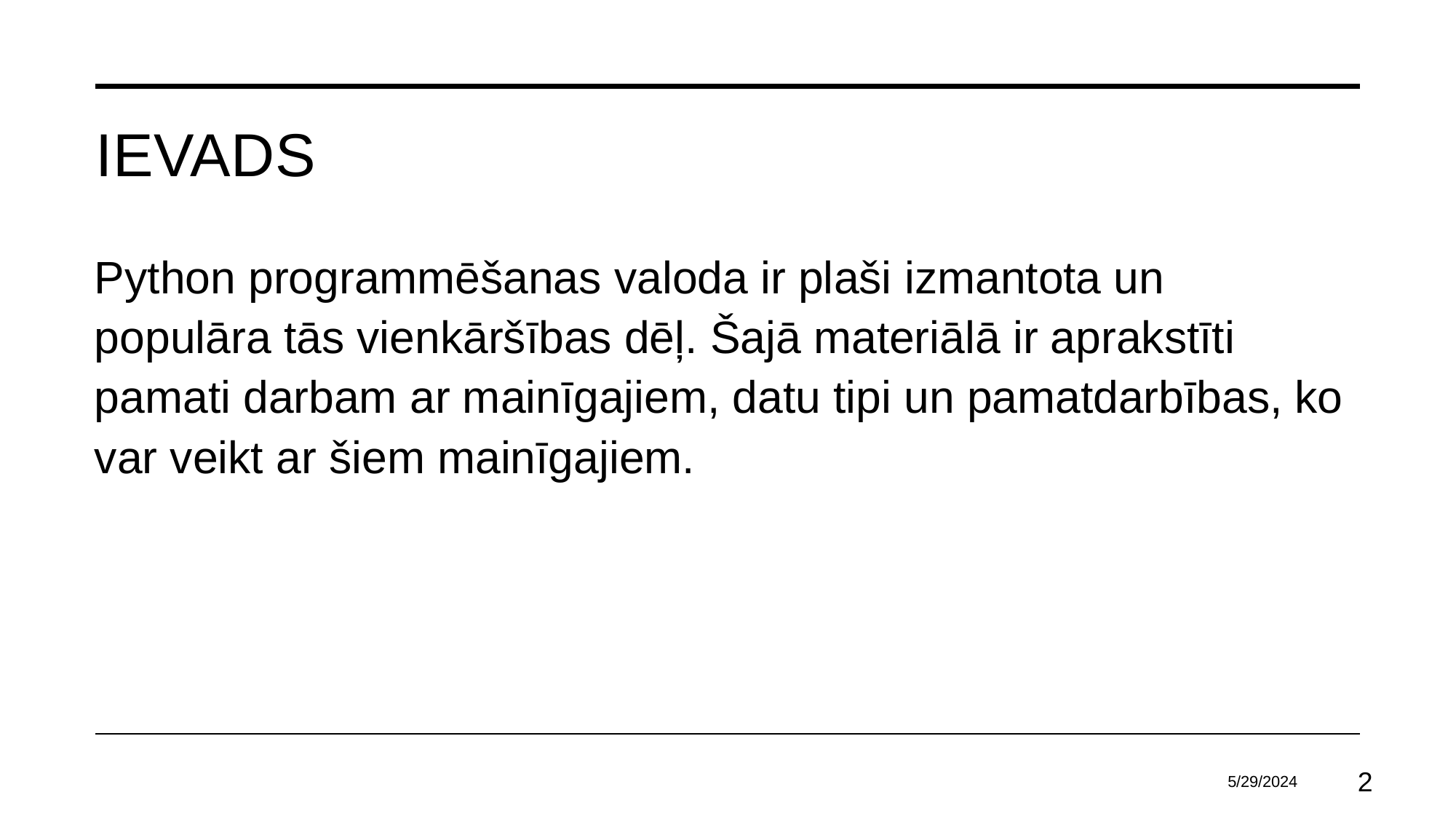

# Ievads
Python programmēšanas valoda ir plaši izmantota un populāra tās vienkāršības dēļ. Šajā materiālā ir aprakstīti pamati darbam ar mainīgajiem, datu tipi un pamatdarbības, ko var veikt ar šiem mainīgajiem.

5/29/2024
2